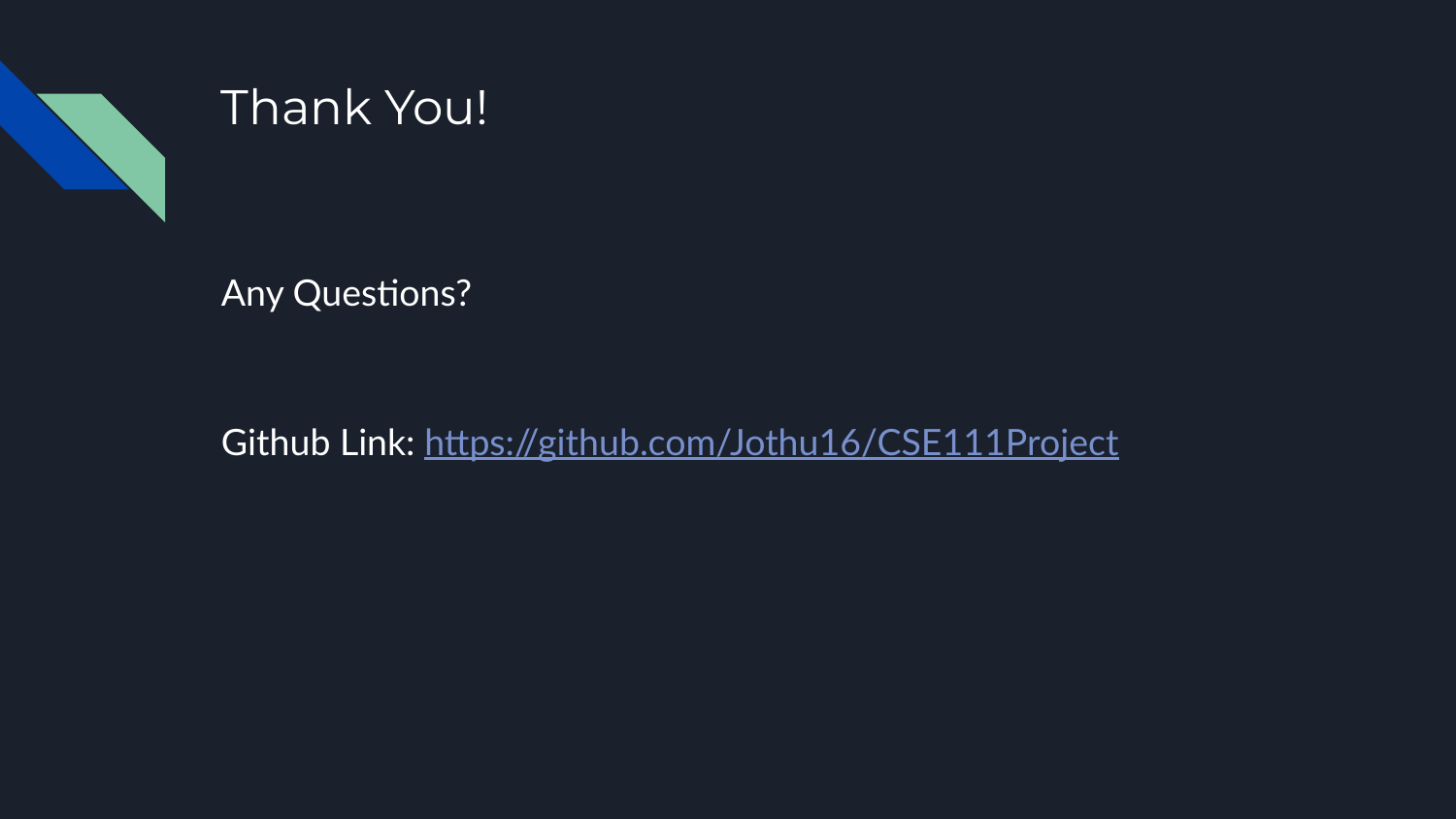

# Thank You!
Any Questions?

Github Link: https://github.com/Jothu16/CSE111Project